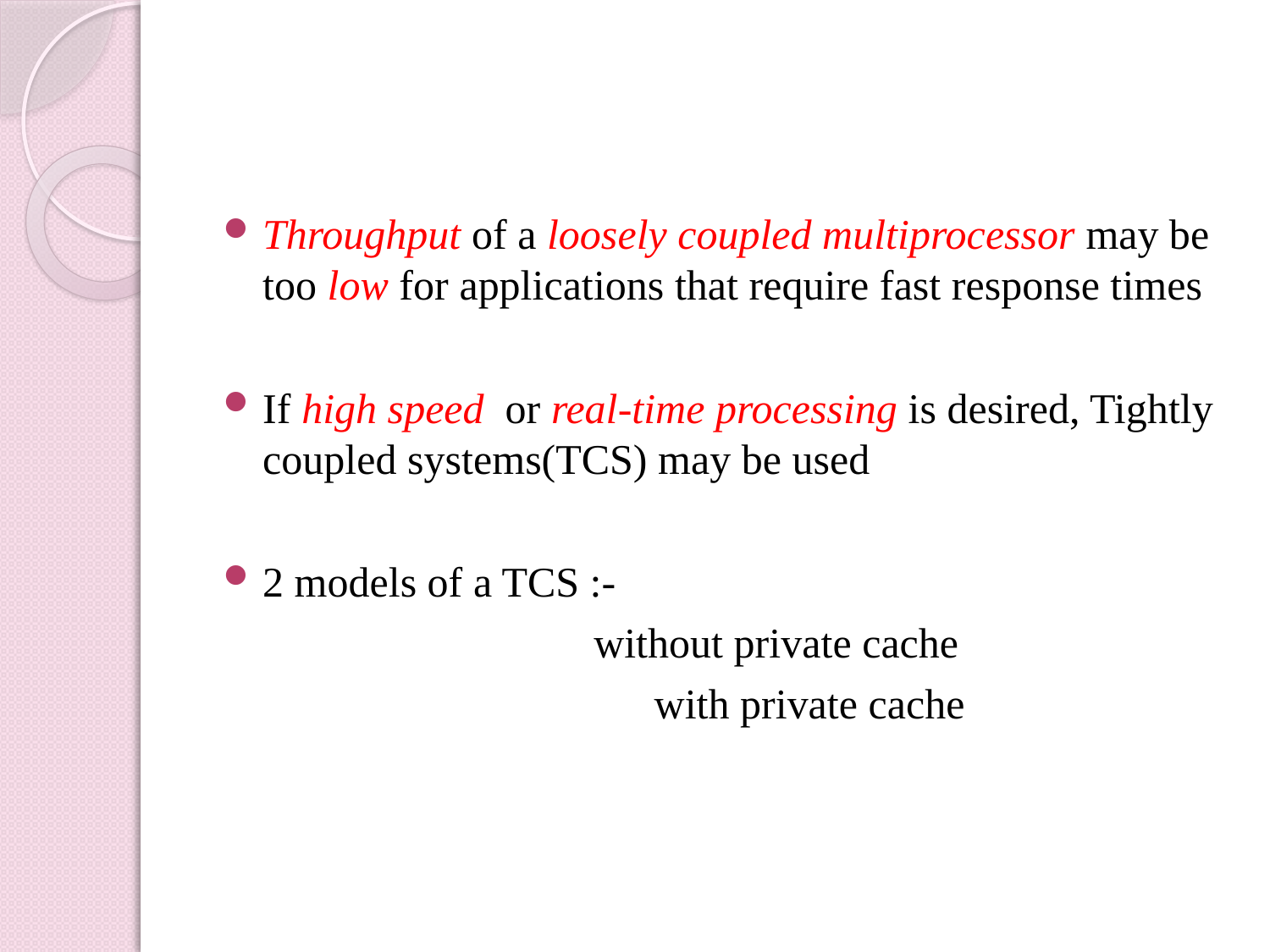

#
Throughput of a loosely coupled multiprocessor may be too low for applications that require fast response times

If high speed  or real-time processing is desired, Tightly coupled systems(TCS) may be used

2 models of a TCS :-
                                   without private cache
				 with private cache